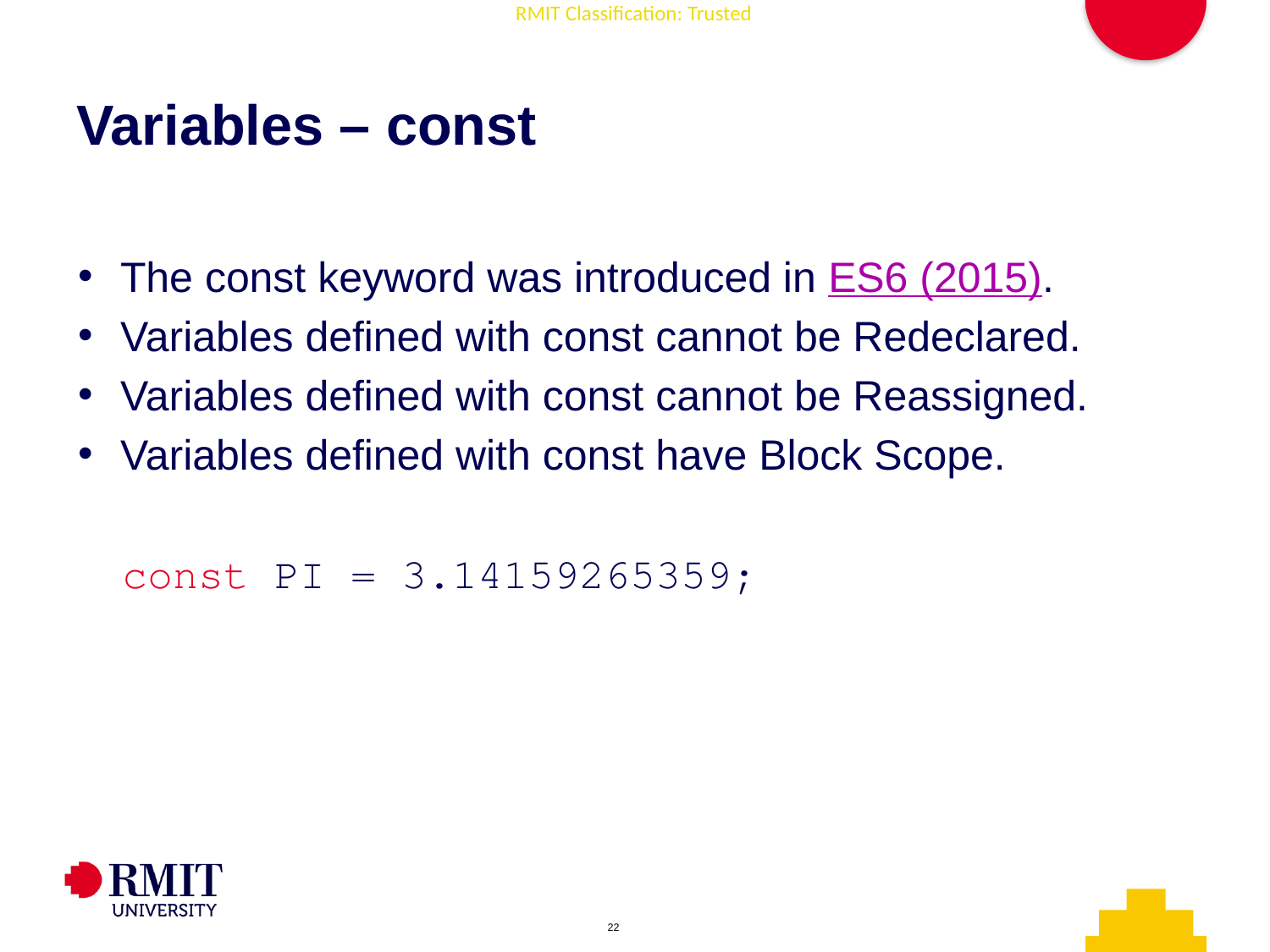

# Variables – const
The const keyword was introduced in ES6 (2015).
Variables defined with const cannot be Redeclared.
Variables defined with const cannot be Reassigned.
Variables defined with const have Block Scope.

const PI = 3.14159265359;
AD006 Associate Degree in IT